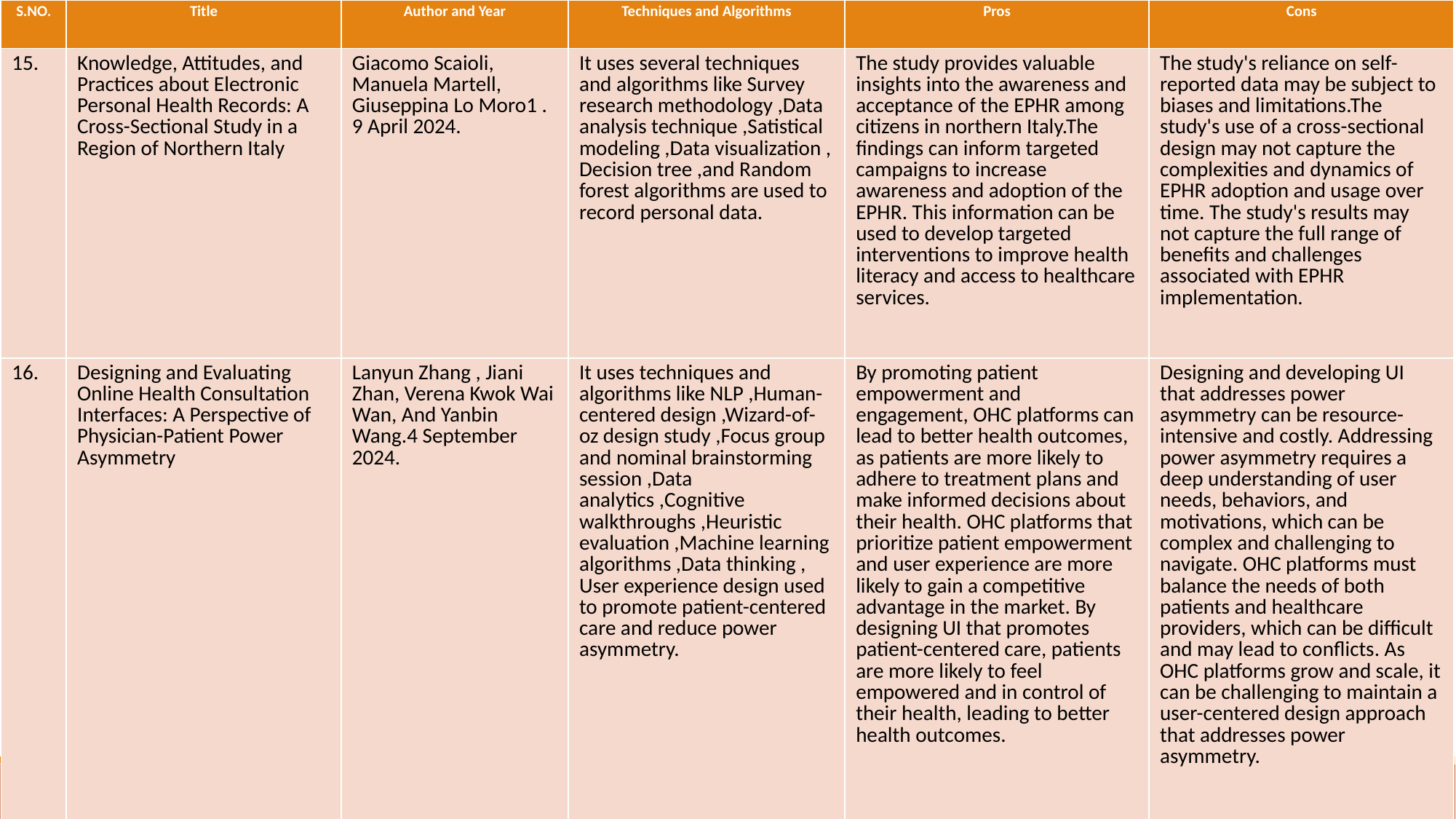

| S.NO. | Title | Author and Year | Techniques and Algorithms | Pros | Cons |
| --- | --- | --- | --- | --- | --- |
| 15. | Knowledge, Attitudes, and Practices about Electronic Personal Health Records: A Cross-Sectional Study in a Region of Northern Italy | Giacomo Scaioli, Manuela Martell, Giuseppina Lo Moro1 . 9 April 2024. | It uses several techniques and algorithms like Survey research methodology ,Data analysis technique ,Satistical modeling ,Data visualization , Decision tree ,and Random forest algorithms are used to record personal data. | The study provides valuable insights into the awareness and acceptance of the EPHR among citizens in northern Italy.The findings can inform targeted campaigns to increase awareness and adoption of the EPHR. This information can be used to develop targeted interventions to improve health literacy and access to healthcare services. | The study's reliance on self-reported data may be subject to biases and limitations.The study's use of a cross-sectional design may not capture the complexities and dynamics of EPHR adoption and usage over time. The study's results may not capture the full range of benefits and challenges associated with EPHR implementation. |
| 16. | Designing and Evaluating Online Health Consultation Interfaces: A Perspective of Physician-Patient Power Asymmetry | Lanyun Zhang , Jiani Zhan, Verena Kwok Wai Wan, And Yanbin Wang.4 September 2024. | It uses techniques and algorithms like NLP ,Human-centered design ,Wizard-of-oz design study ,Focus group and nominal brainstorming session ,Data analytics ,Cognitive walkthroughs ,Heuristic evaluation ,Machine learning algorithms ,Data thinking , User experience design used to promote patient-centered care and reduce power asymmetry. | By promoting patient empowerment and engagement, OHC platforms can lead to better health outcomes, as patients are more likely to adhere to treatment plans and make informed decisions about their health. OHC platforms that prioritize patient empowerment and user experience are more likely to gain a competitive advantage in the market. By designing UI that promotes patient-centered care, patients are more likely to feel empowered and in control of their health, leading to better health outcomes. | Designing and developing UI that addresses power asymmetry can be resource-intensive and costly. Addressing power asymmetry requires a deep understanding of user needs, behaviors, and motivations, which can be complex and challenging to navigate. OHC platforms must balance the needs of both patients and healthcare providers, which can be difficult and may lead to conflicts. As OHC platforms grow and scale, it can be challenging to maintain a user-centered design approach that addresses power asymmetry. |